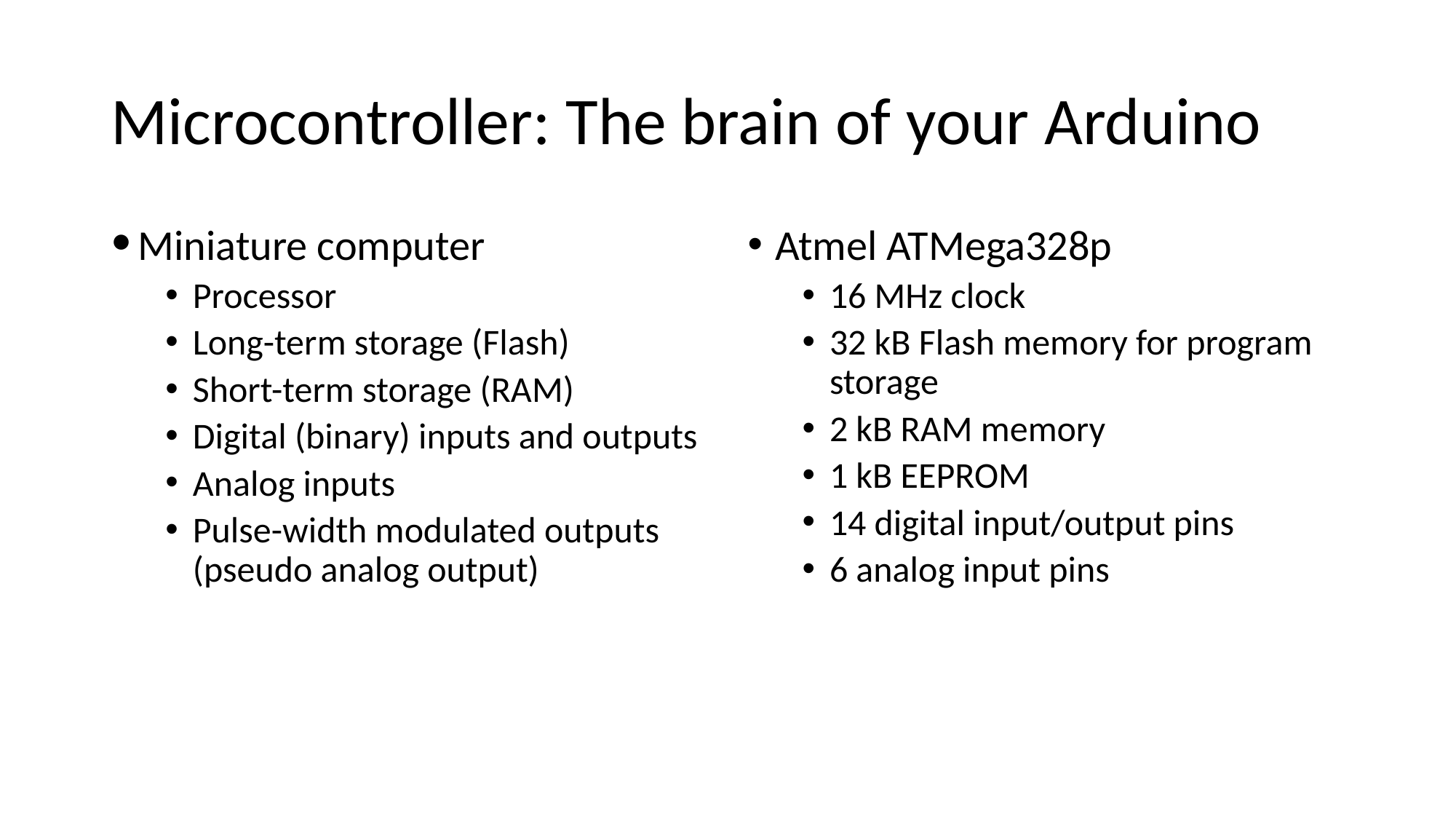

# Microcontroller: The brain of your Arduino
Miniature computer
Processor
Long-term storage (Flash)
Short-term storage (RAM)
Digital (binary) inputs and outputs
Analog inputs
Pulse-width modulated outputs (pseudo analog output)

Atmel ATMega328p
16 MHz clock
32 kB Flash memory for program storage
2 kB RAM memory
1 kB EEPROM
14 digital input/output pins
6 analog input pins